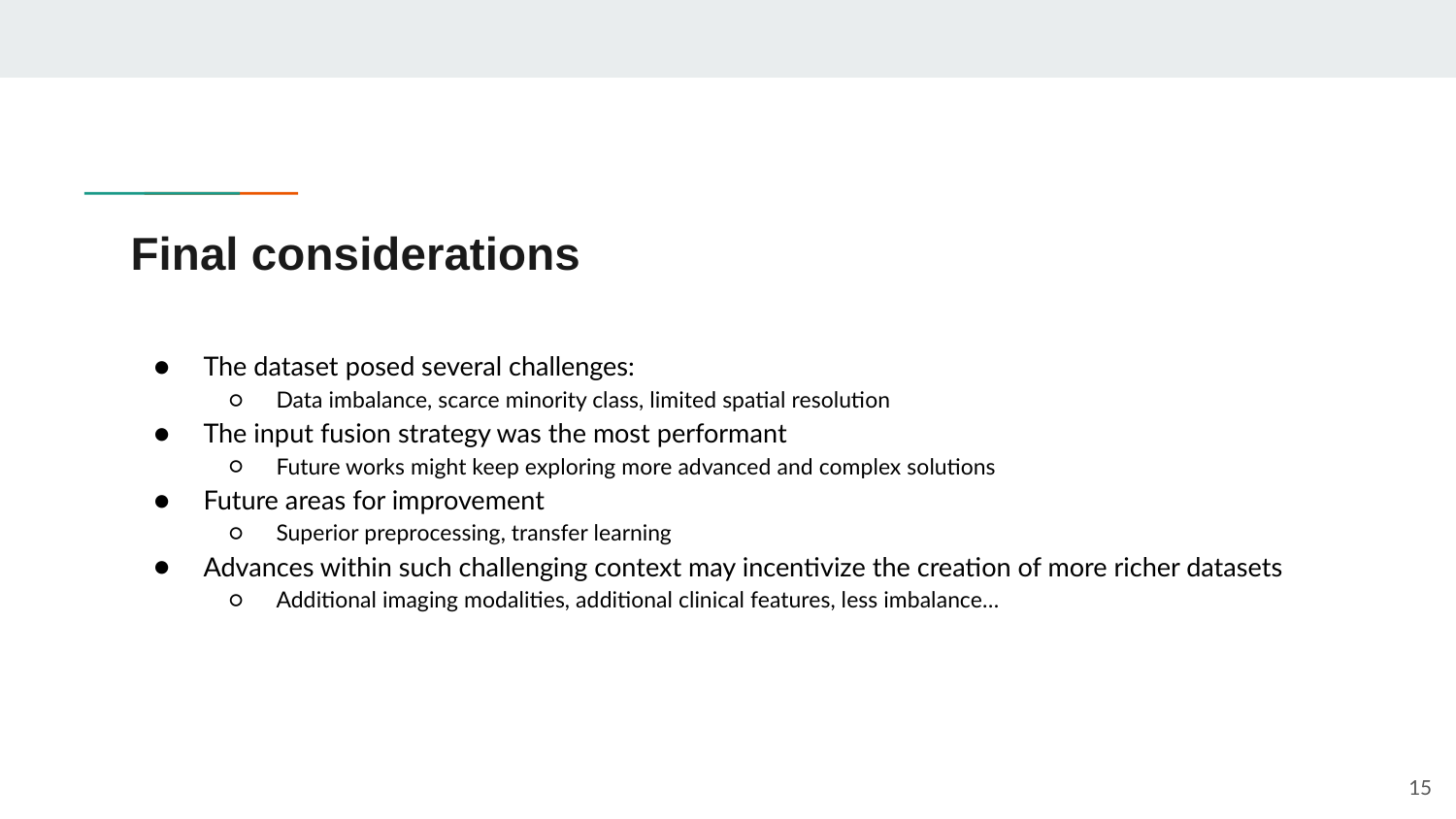

# Final considerations
The dataset posed several challenges:
Data imbalance, scarce minority class, limited spatial resolution
The input fusion strategy was the most performant
Future works might keep exploring more advanced and complex solutions
Future areas for improvement
Superior preprocessing, transfer learning
Advances within such challenging context may incentivize the creation of more richer datasets
Additional imaging modalities, additional clinical features, less imbalance…
15